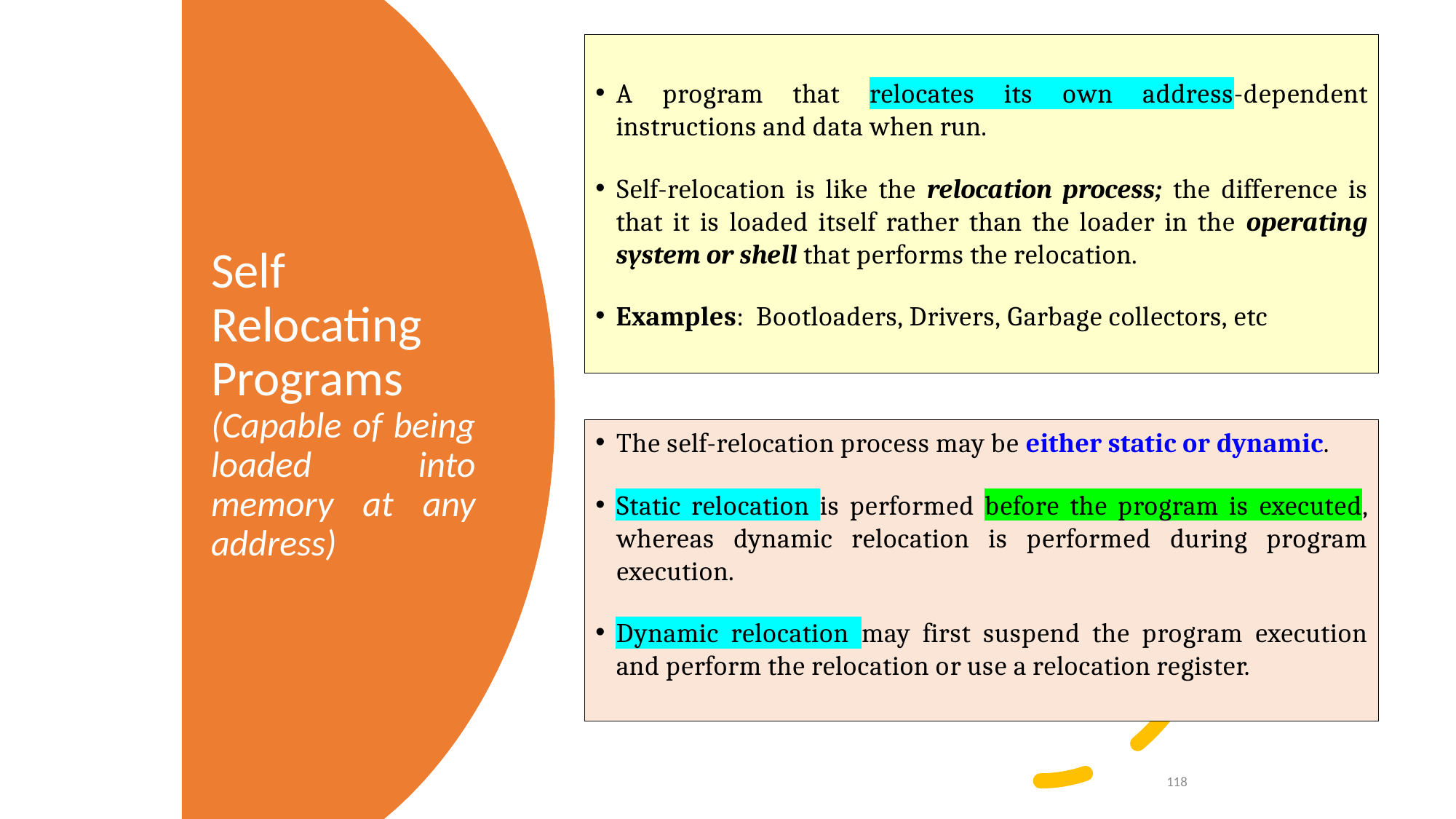

A program that relocates its own address-dependent instructions and data when run.
Self-relocation is like the relocation process; the difference is that it is loaded itself rather than the loader in the operating system or shell that performs the relocation.
Examples:  Bootloaders, Drivers, Garbage collectors, etc
# Self Relocating Programs (Capable of being loaded into memory at any address)

The self-relocation process may be either static or dynamic.
Static relocation is performed before the program is executed, whereas dynamic relocation is performed during program execution.
Dynamic relocation may first suspend the program execution and perform the relocation or use a relocation register.
118